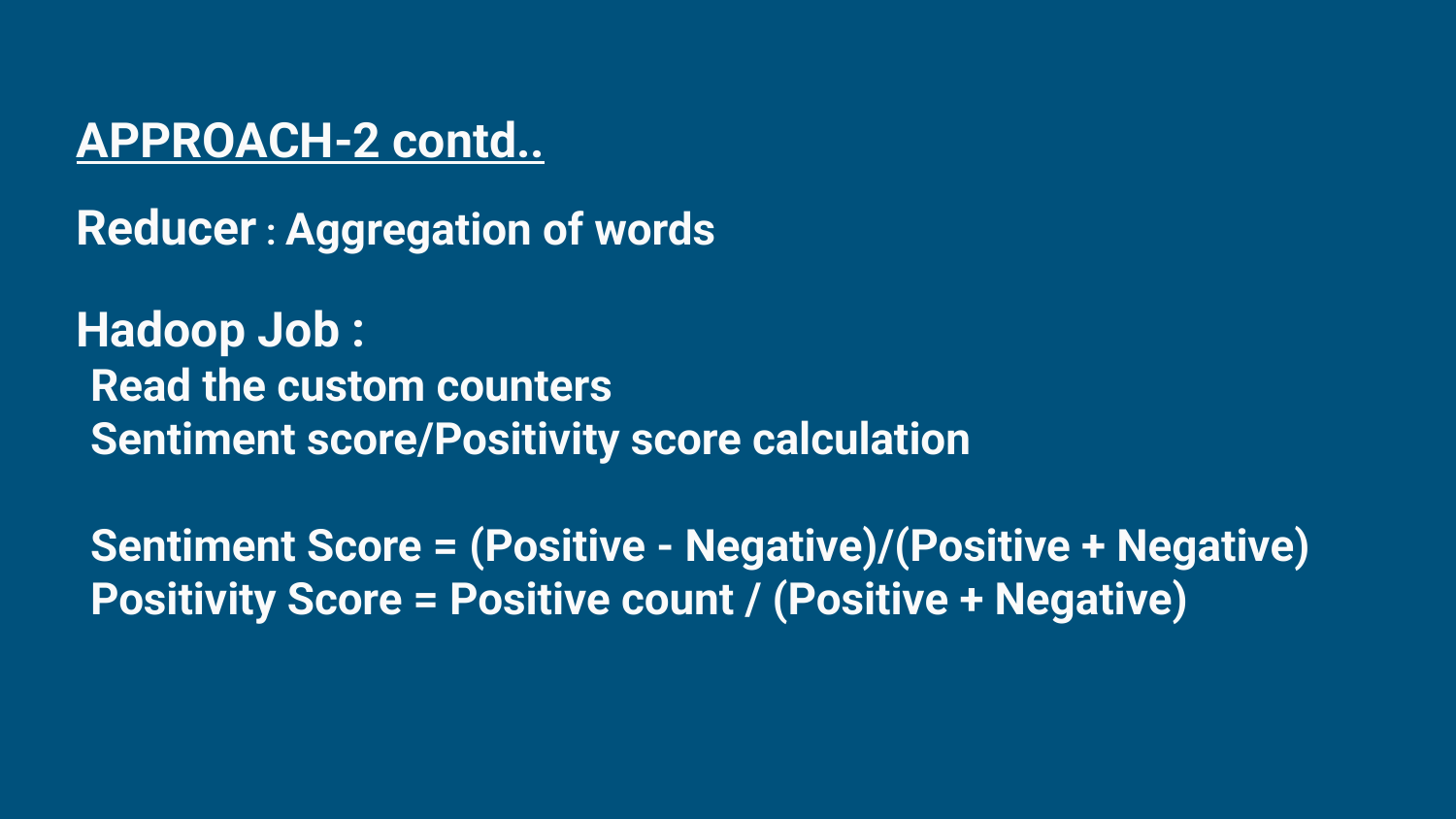

# APPROACH-2 contd..
Reducer : Aggregation of words

Hadoop Job :
Read the custom counters
Sentiment score/Positivity score calculation

Sentiment Score = (Positive - Negative)/(Positive + Negative)
Positivity Score = Positive count / (Positive + Negative)